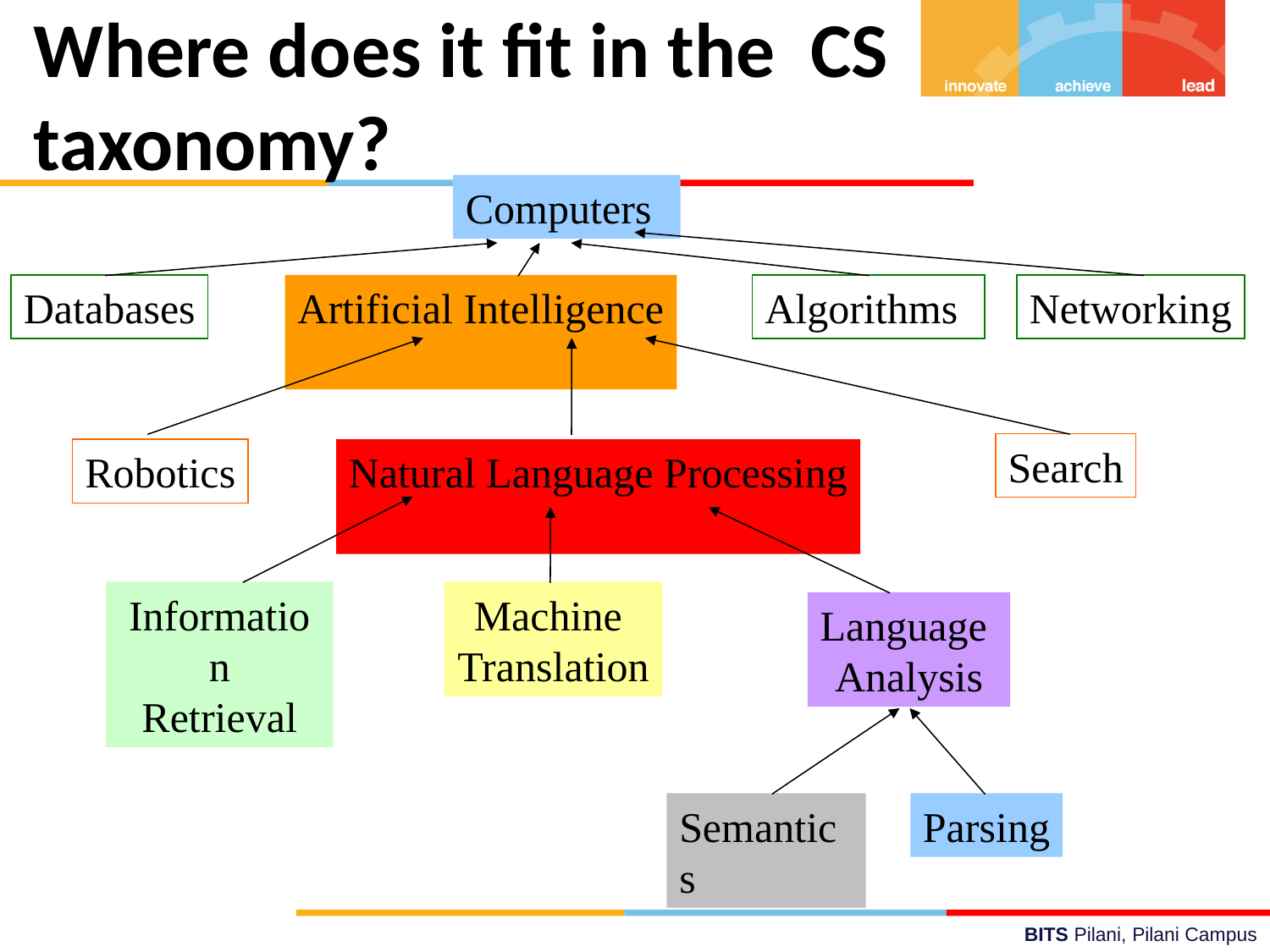

# Where does it fit in the  CS taxonomy?
Computers
Databases
Artificial Intelligence
Algorithms
Networking
Search
Robotics
Natural Language Processing
Information
Retrieval
Machine
Translation
Language
Analysis
Semantics

Parsing